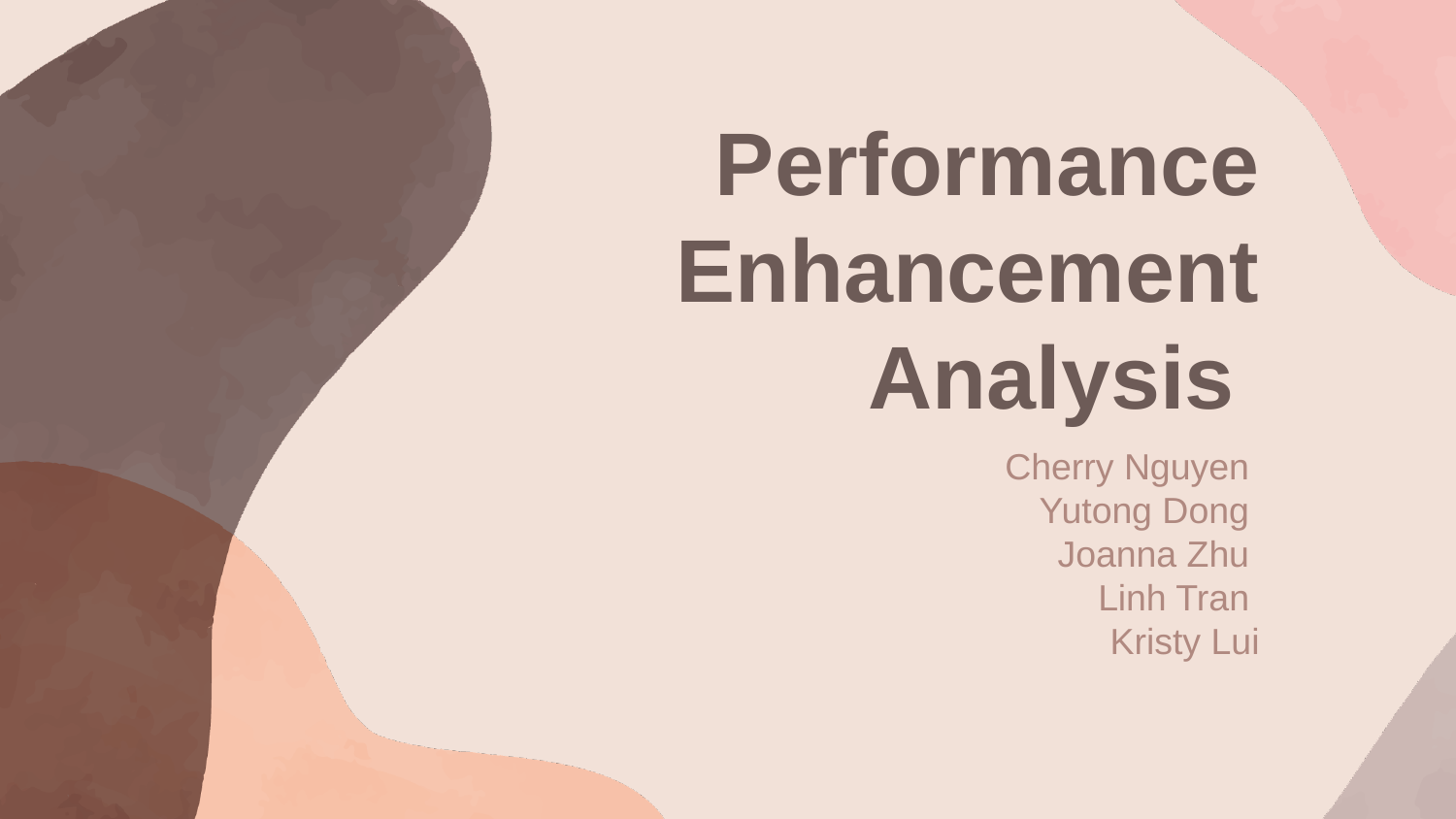

# Performance Enhancement Analysis
Cherry Nguyen
Yutong Dong
Joanna Zhu
Linh Tran
Kristy Lui